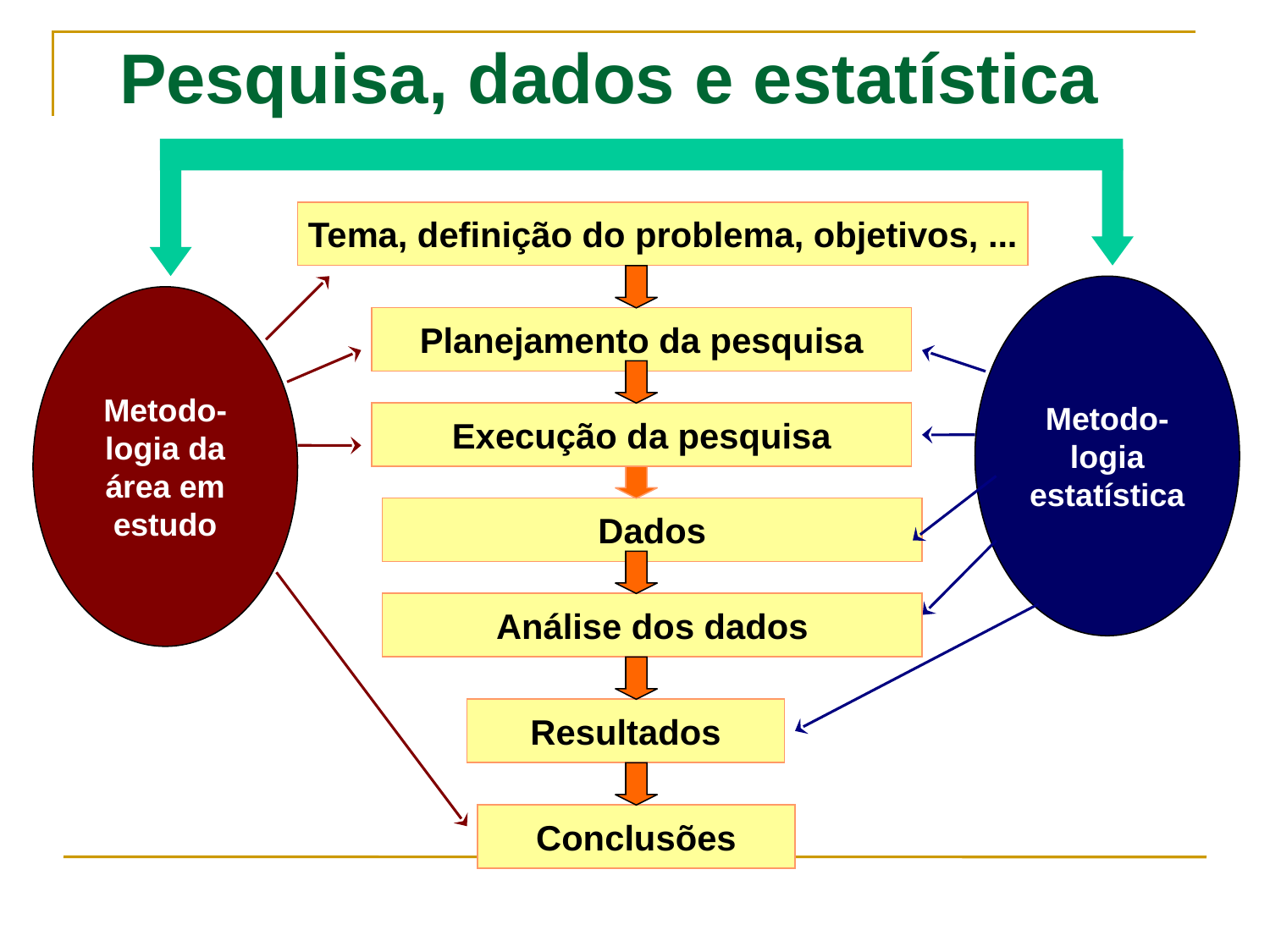

# Pesquisa, dados e estatística

Tema, definição do problema, objetivos, ...

Planejamento da pesquisa

Metodo-
logia da
área em
estudo

Metodo-
logia
estatística

Execução da pesquisa
Execução da pesquisa

Dados

Análise dos dados

Resultados

Conclusões